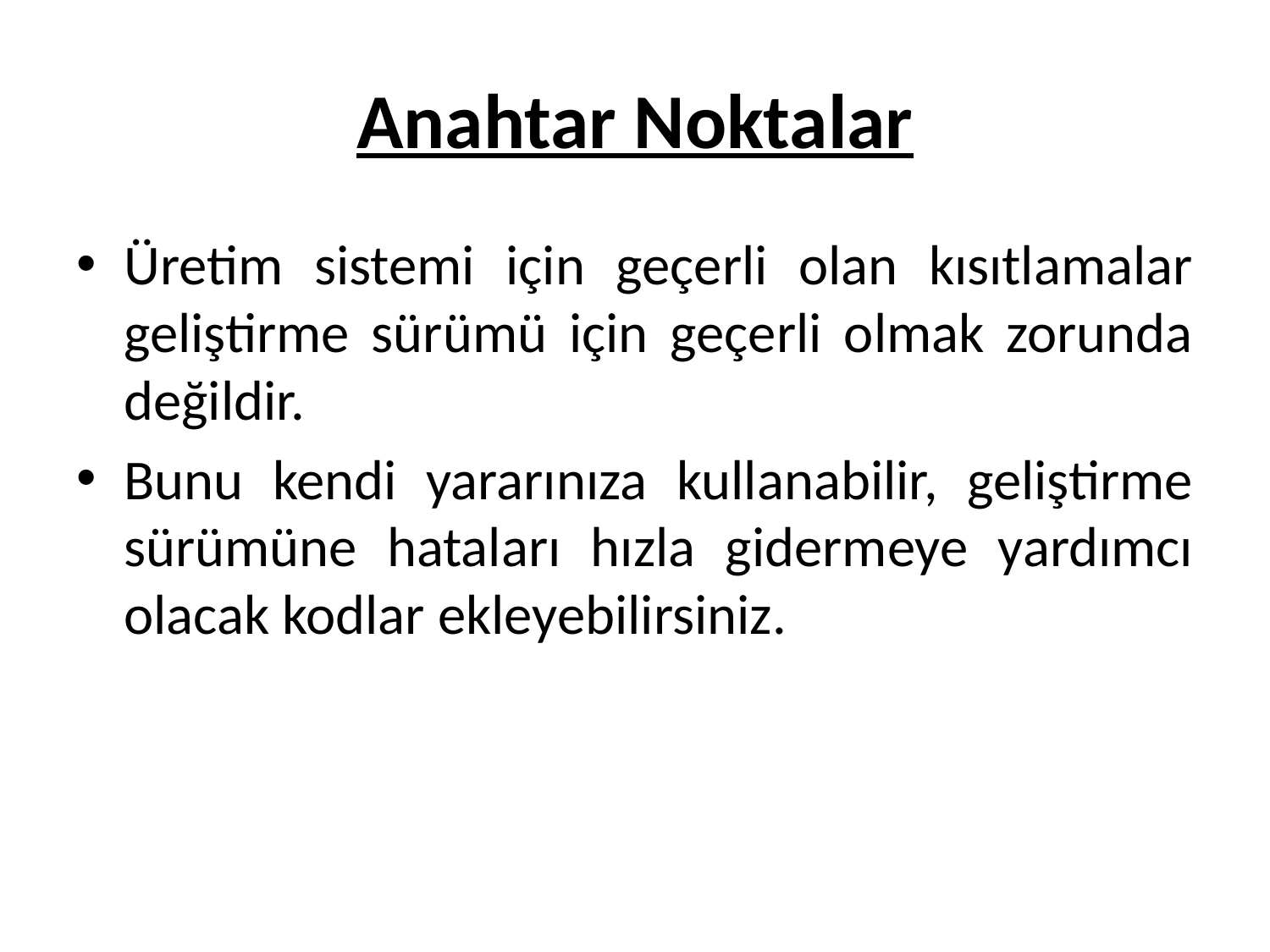

# Anahtar Noktalar
Üretim sistemi için geçerli olan kısıtlamalar geliştirme sürümü için geçerli olmak zorunda değildir.
Bunu kendi yararınıza kullanabilir, geliştirme sürümüne hataları hızla gidermeye yardımcı olacak kodlar ekleyebilirsiniz.